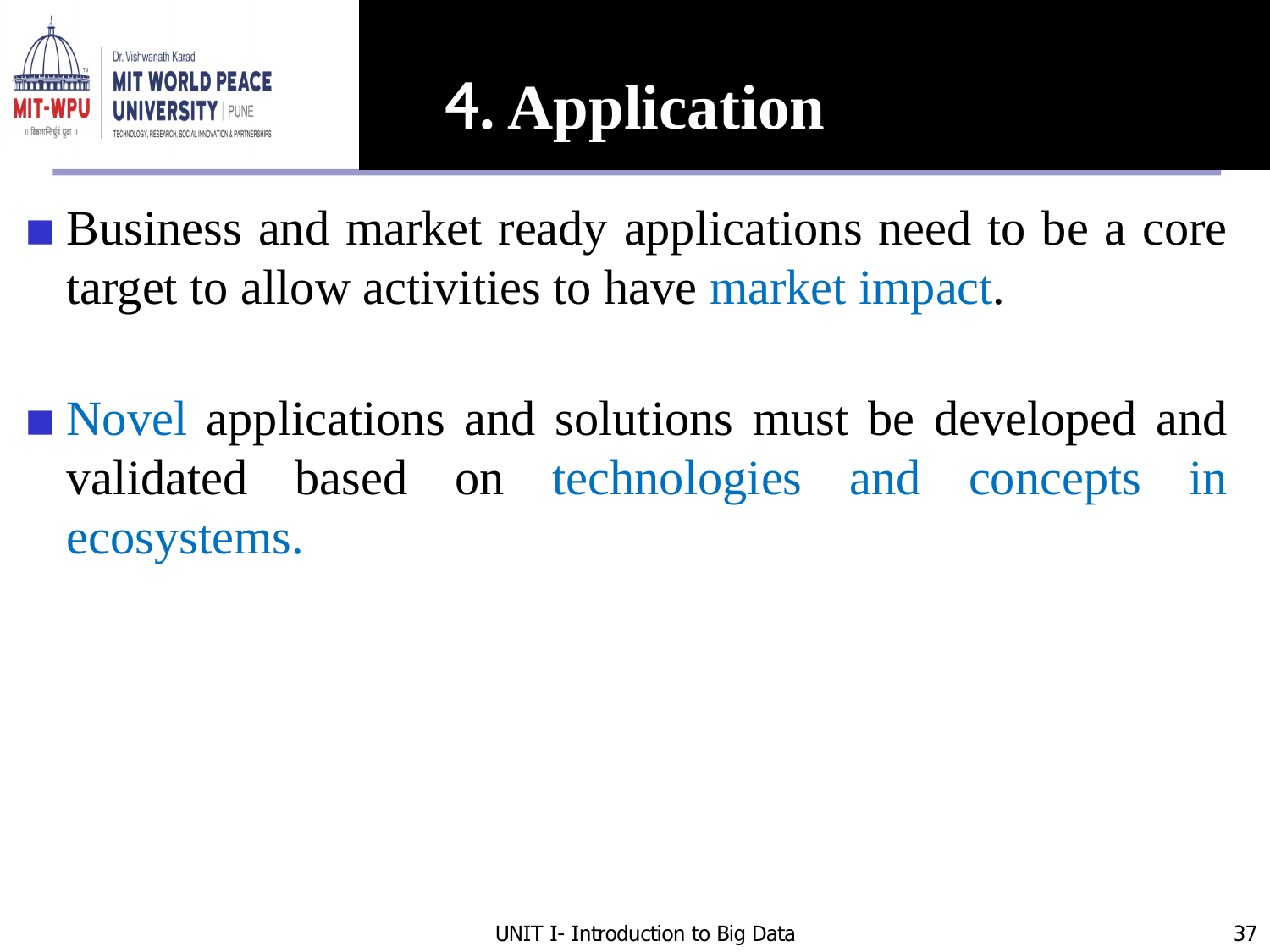

# 4. Application
Business and market ready applications need to be a core target to allow activities to have market impact.

Novel applications and solutions must be developed and validated based on technologies and concepts in ecosystems.
UNIT I- Introduction to Big Data
37